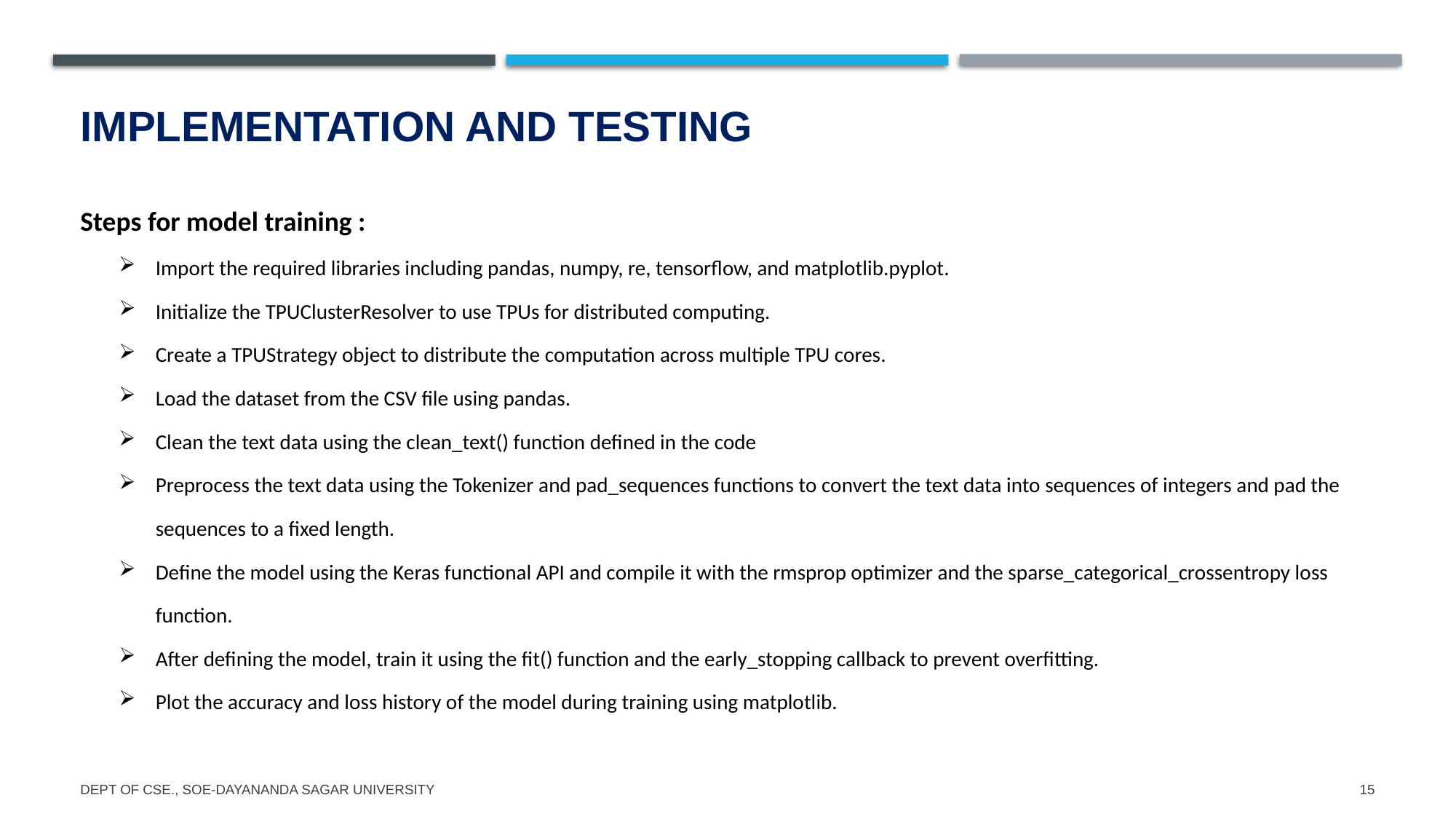

# Implementation and Testing
Steps for model training :
Import the required libraries including pandas, numpy, re, tensorflow, and matplotlib.pyplot.
Initialize the TPUClusterResolver to use TPUs for distributed computing.
Create a TPUStrategy object to distribute the computation across multiple TPU cores.
Load the dataset from the CSV file using pandas.
Clean the text data using the clean_text() function defined in the code
Preprocess the text data using the Tokenizer and pad_sequences functions to convert the text data into sequences of integers and pad the sequences to a fixed length.
Define the model using the Keras functional API and compile it with the rmsprop optimizer and the sparse_categorical_crossentropy loss function.
After defining the model, train it using the fit() function and the early_stopping callback to prevent overfitting.
Plot the accuracy and loss history of the model during training using matplotlib.
Dept of CSE., SOE-Dayananda Sagar University
15